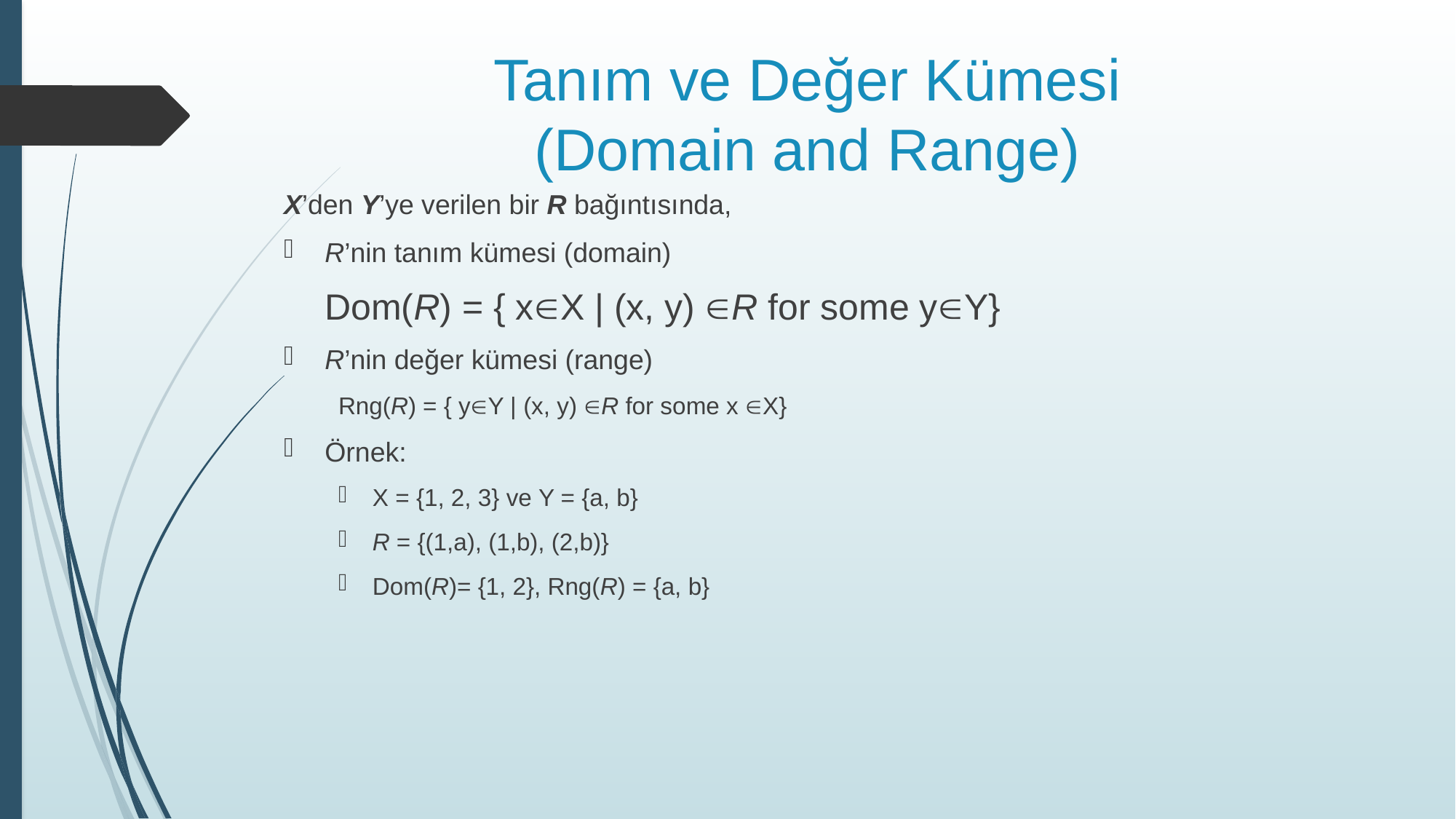

# Tanım ve Değer Kümesi (Domain and Range)
X’den Y’ye verilen bir R bağıntısında,
R’nin tanım kümesi (domain)
	Dom(R) = { x∈X | (x, y) ∈R for some y∈Y}
R’nin değer kümesi (range)
Rng(R) = { y∈Y | (x, y) ∈R for some x ∈X}
Örnek:
X = {1, 2, 3} ve Y = {a, b}
R = {(1,a), (1,b), (2,b)}
Dom(R)= {1, 2}, Rng(R) = {a, b}